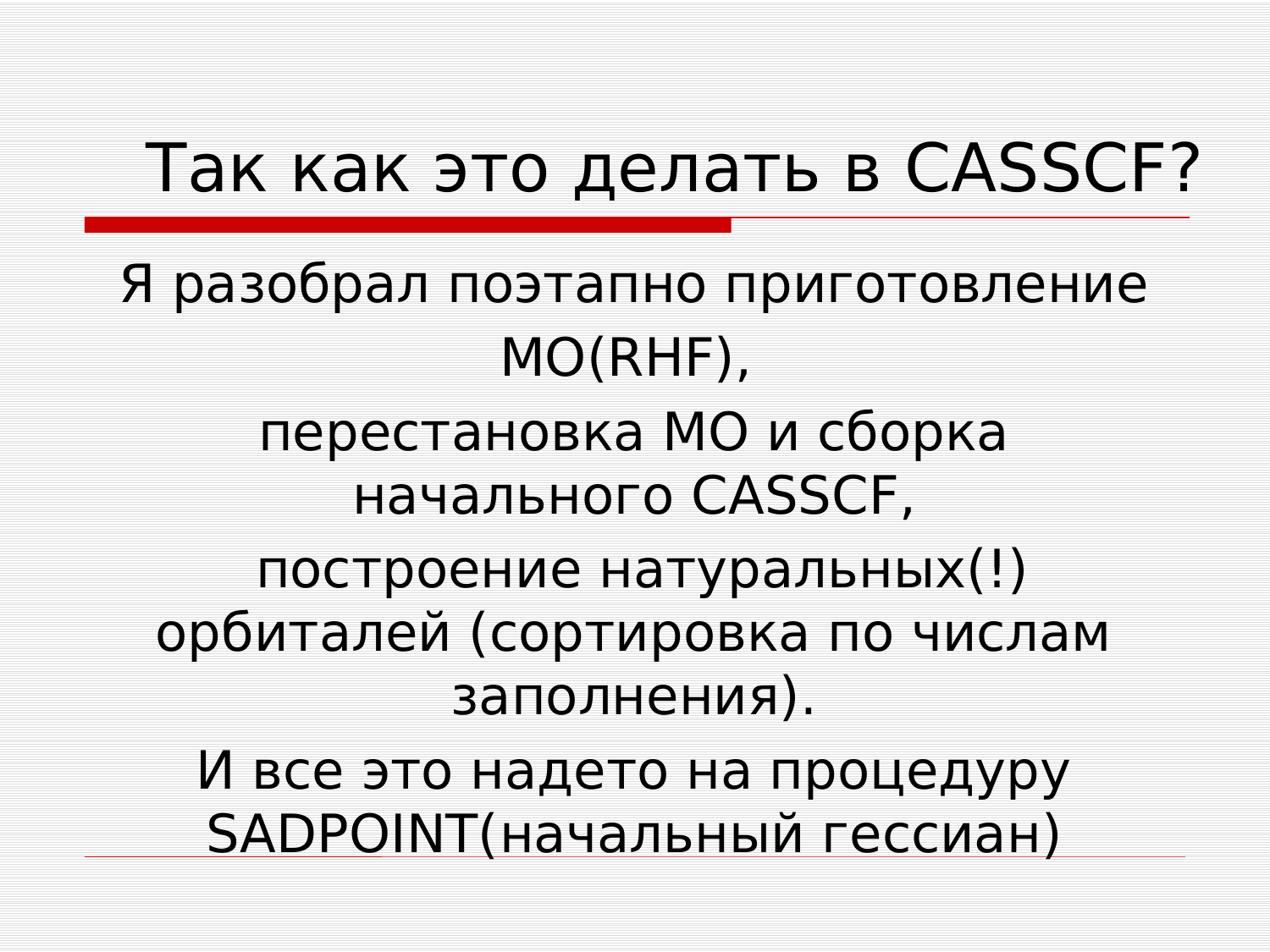

# Так как это делать в CASSCF?
Я разобрал поэтапно приготовление
МО(RHF),
перестановка МО и сборка начального CASSCF,
 построение натуральных(!) орбиталей (сортировка по числам заполнения).
И все это надето на процедуру SADPOINT(начальный гессиан)